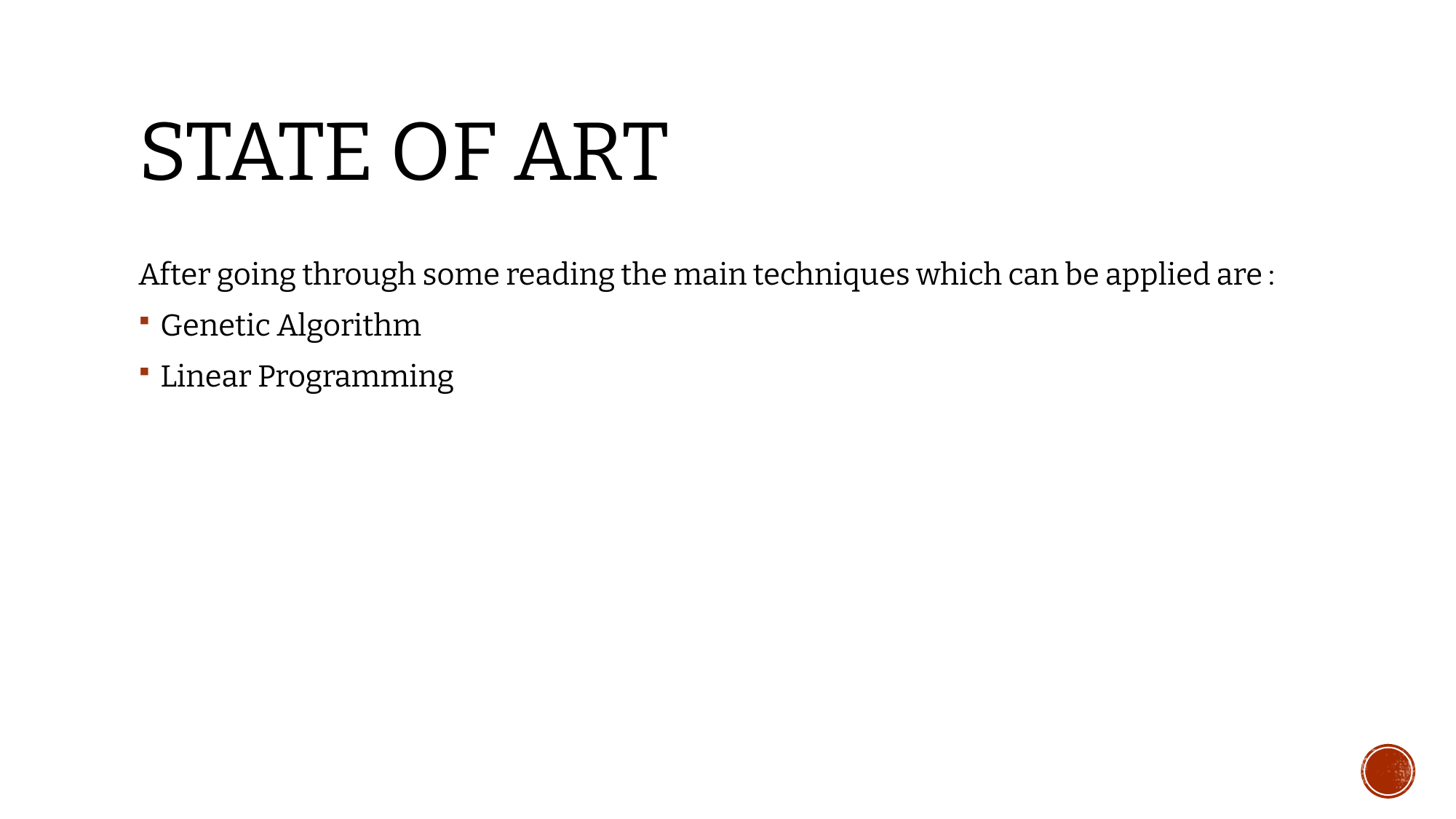

# State of ART
After going through some reading the main techniques which can be applied are :
Genetic Algorithm
Linear Programming